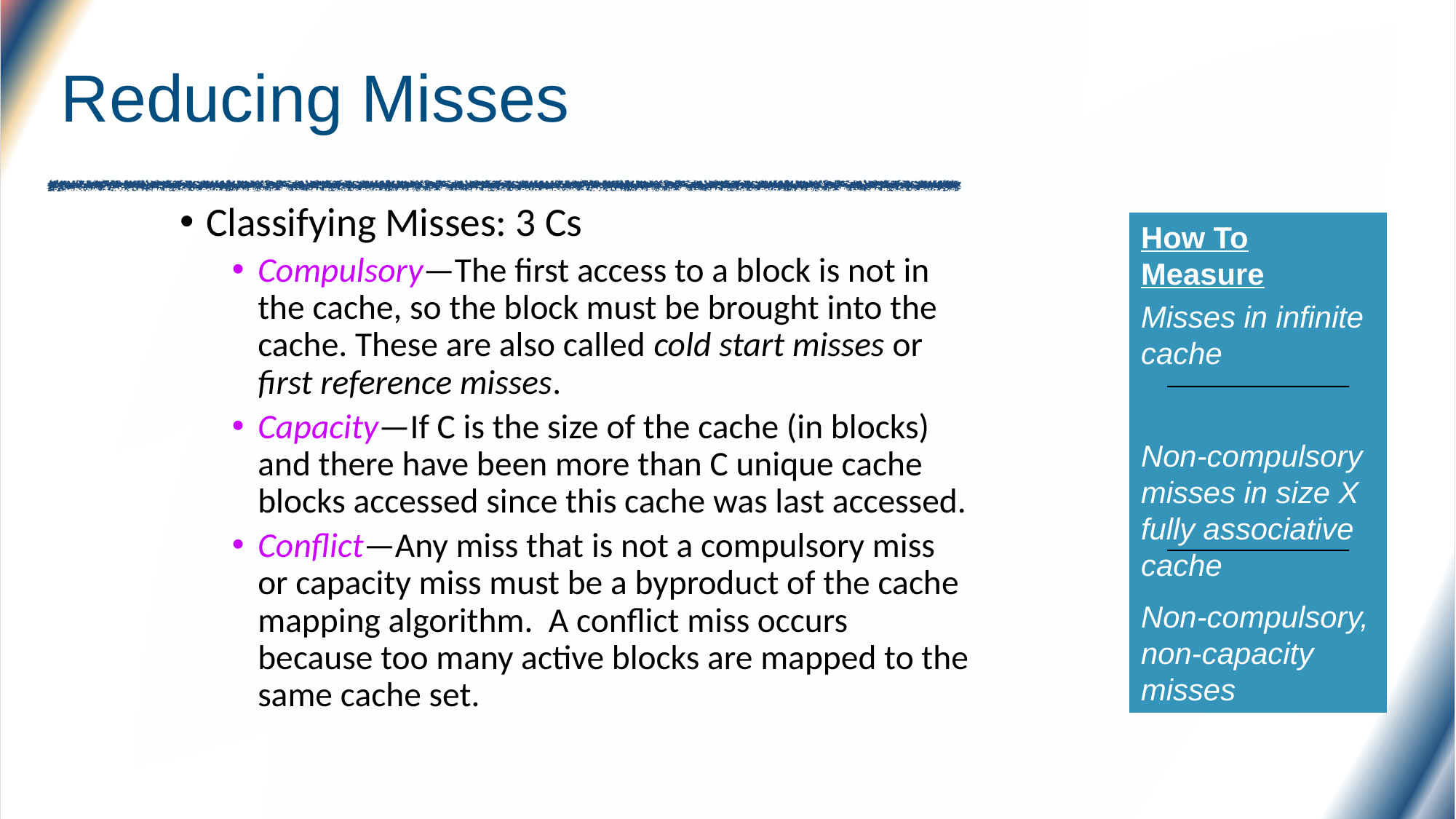

# Reducing Misses
Classifying Misses: 3 Cs
Compulsory—The first access to a block is not in the cache, so the block must be brought into the cache. These are also called cold start misses or first reference misses.
Capacity—If C is the size of the cache (in blocks) and there have been more than C unique cache blocks accessed since this cache was last accessed.
Conflict—Any miss that is not a compulsory miss or capacity miss must be a byproduct of the cache mapping algorithm.  A conflict miss occurs because too many active blocks are mapped to the same cache set.
How To Measure
Misses in infinite cache

Non-compulsory misses in size X fully associative cache
Non-compulsory, non-capacity misses